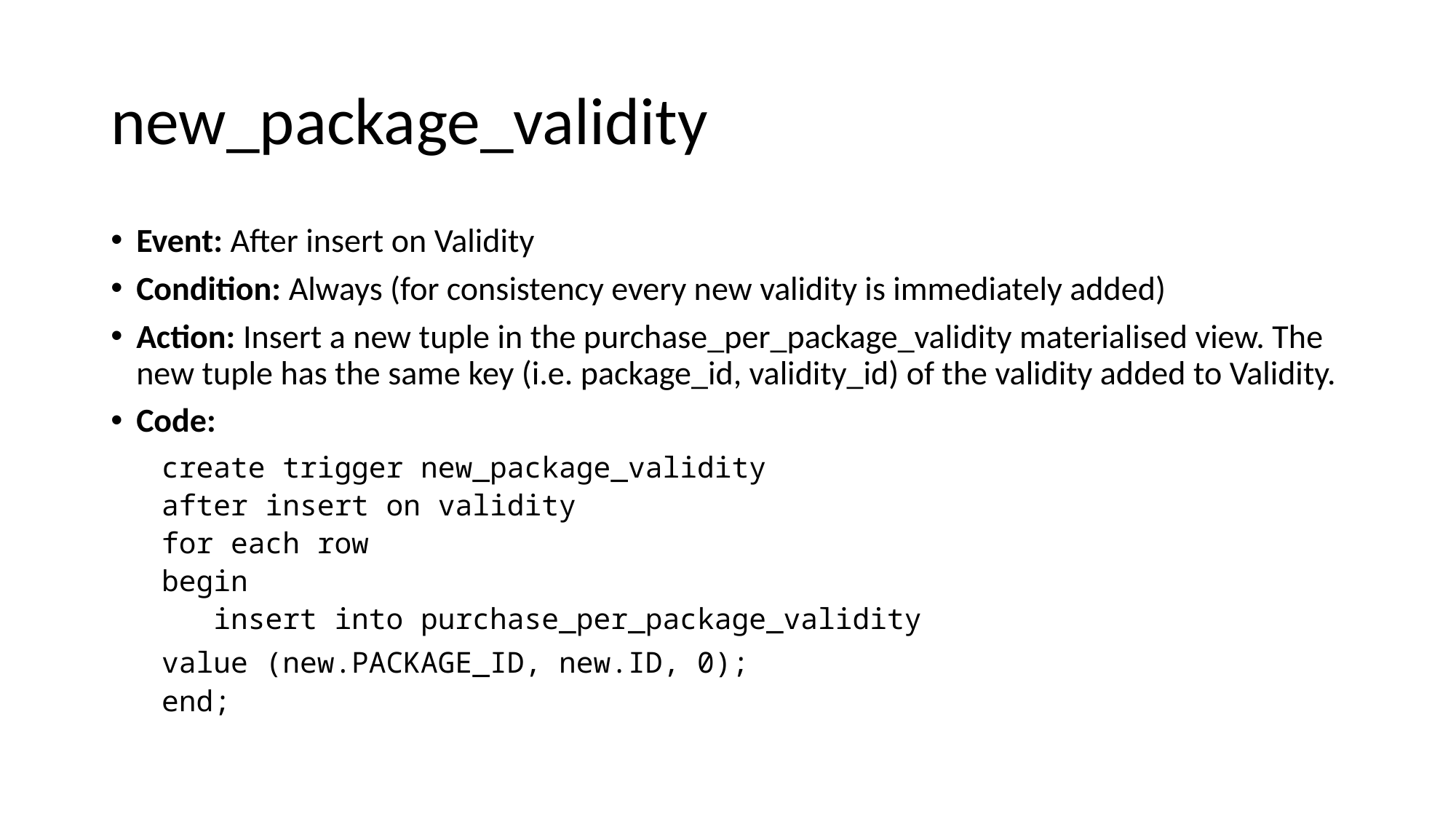

# new_package_validity
Event: After insert on Validity
Condition: Always (for consistency every new validity is immediately added)
Action: Insert a new tuple in the purchase_per_package_validity materialised view. The new tuple has the same key (i.e. package_id, validity_id) of the validity added to Validity.
Code:
create trigger new_package_validity
after insert on validity
for each row
begin
   insert into purchase_per_package_validity
	value (new.PACKAGE_ID, new.ID, 0);
end;